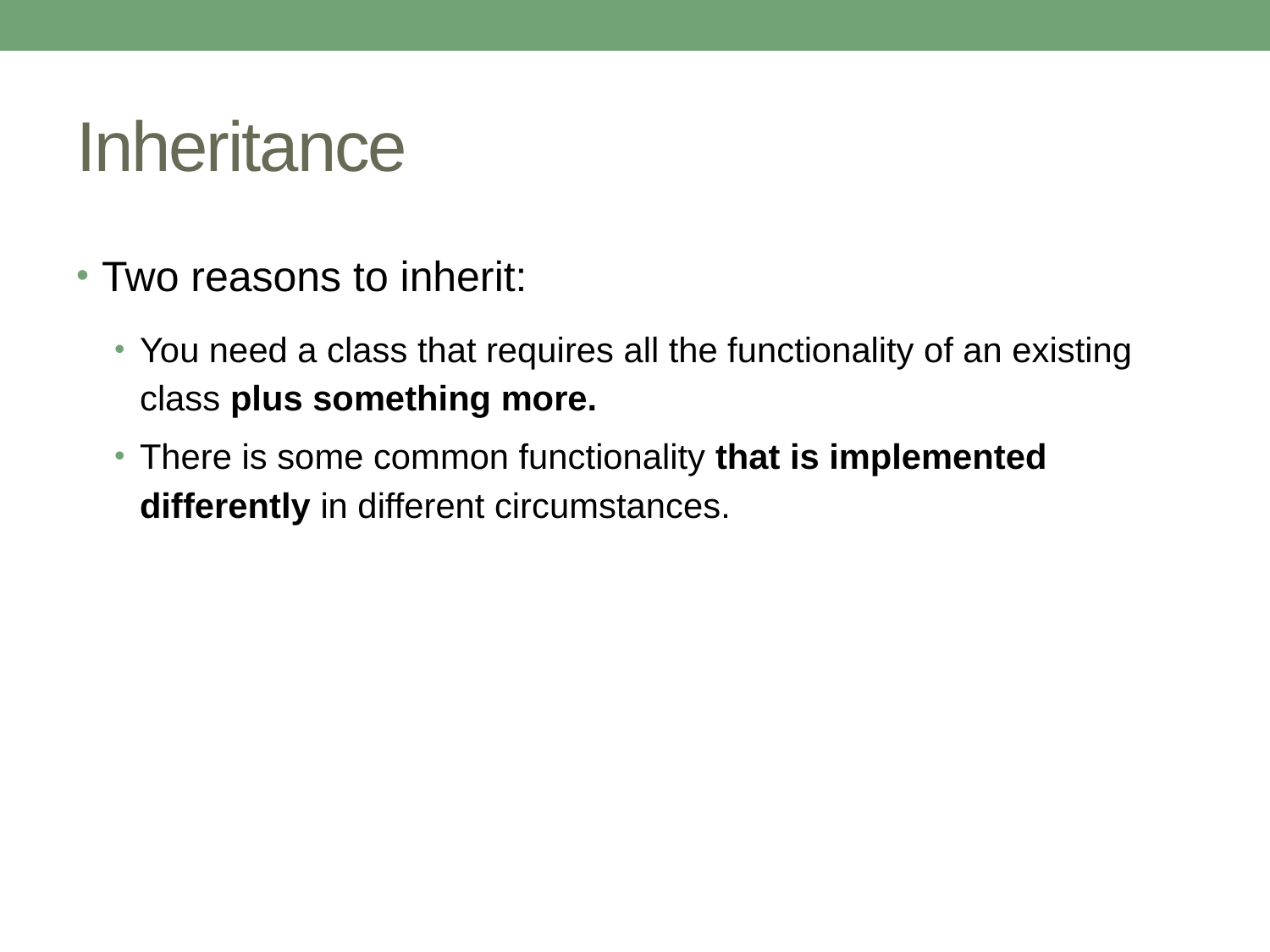

# Inheritance
Two reasons to inherit:
You need a class that requires all the functionality of an existing class plus something more.
There is some common functionality that is implemented differently in different circumstances.